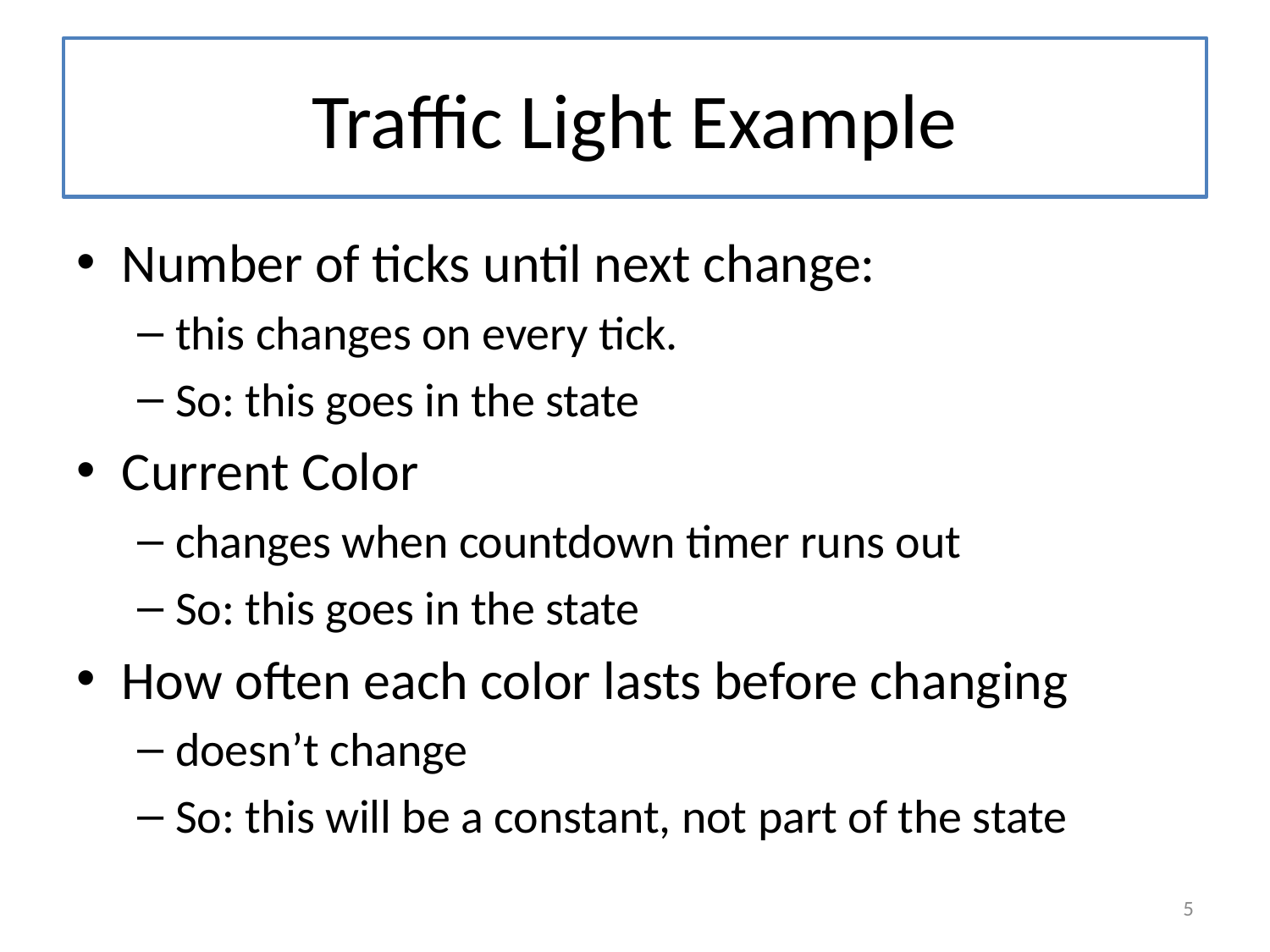

# Traffic Light Example
Number of ticks until next change:
this changes on every tick.
So: this goes in the state
Current Color
changes when countdown timer runs out
So: this goes in the state
How often each color lasts before changing
doesn’t change
So: this will be a constant, not part of the state

5